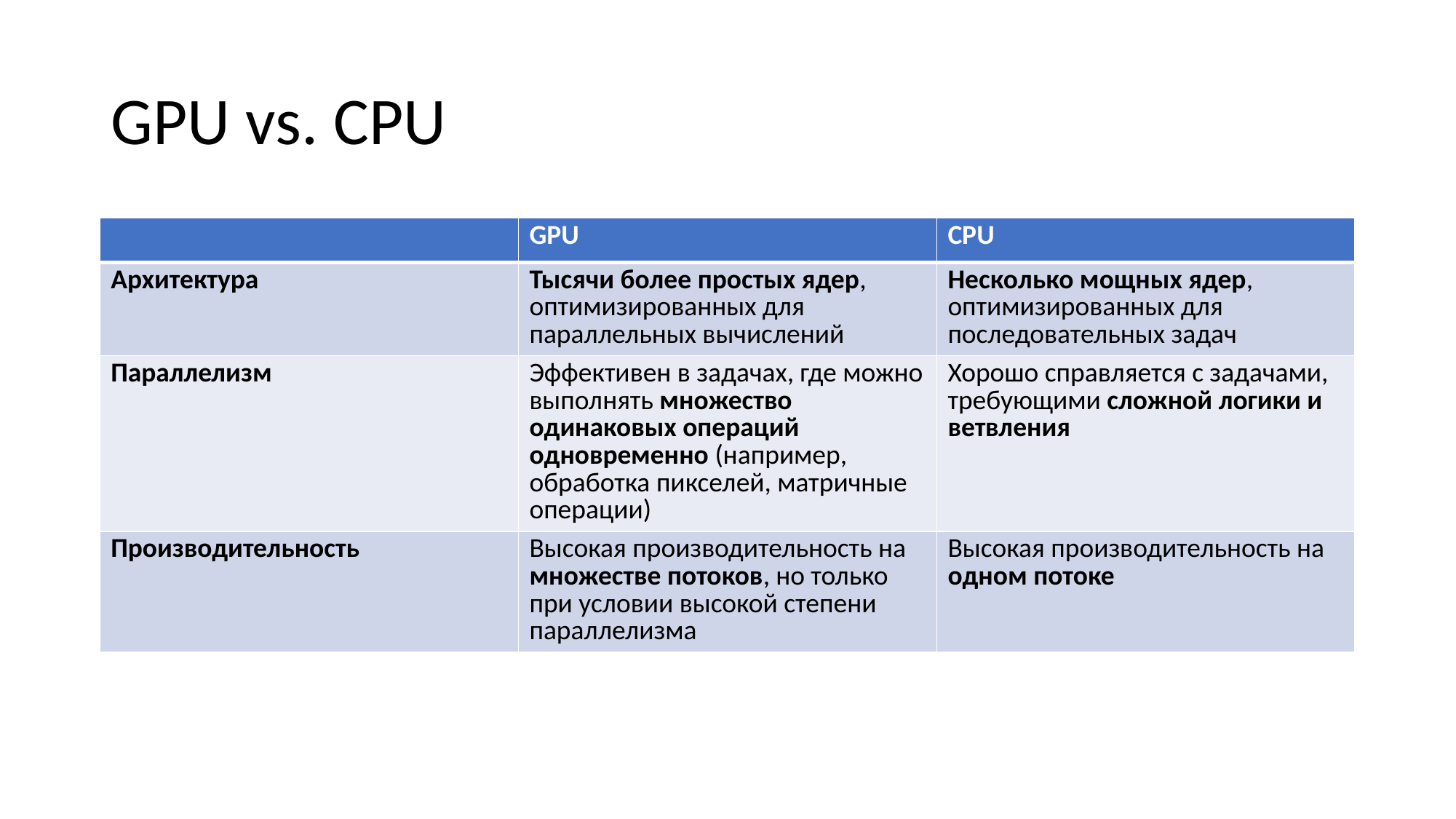

# GPU vs. CPU
|  | GPU | CPU |
| --- | --- | --- |
| Архитектура | Тысячи более простых ядер, оптимизированных для параллельных вычислений | Несколько мощных ядер, оптимизированных для последовательных задач |
| Параллелизм | Эффективен в задачах, где можно выполнять множество одинаковых операций одновременно (например, обработка пикселей, матричные операции) | Хорошо справляется с задачами, требующими сложной логики и ветвления |
| Производительность | Высокая производительность на множестве потоков, но только при условии высокой степени параллелизма | Высокая производительность на одном потоке |